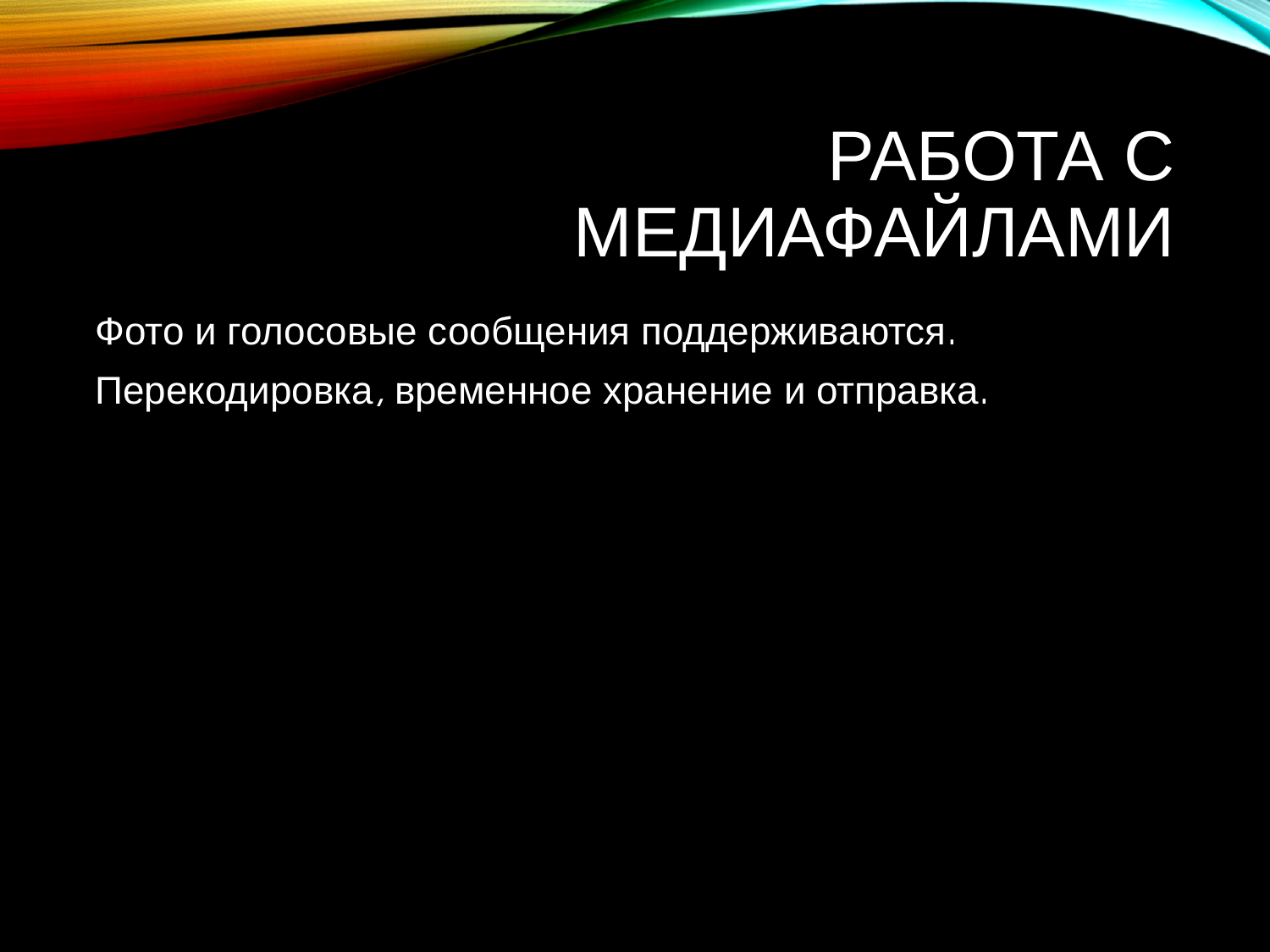

# Работа с медиафайлами
Фото и голосовые сообщения поддерживаются.
Перекодировка, временное хранение и отправка.